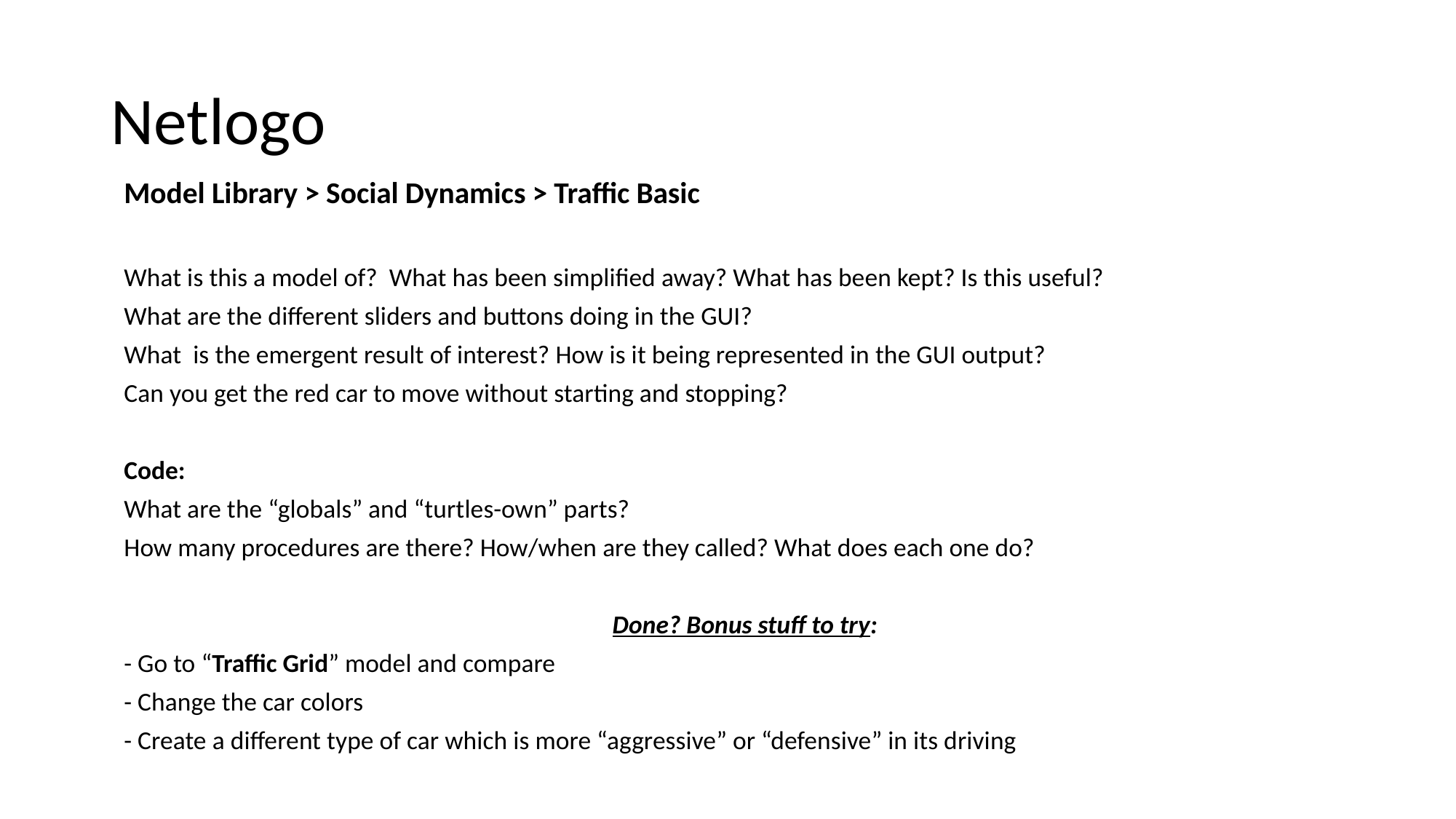

# Netlogo
Model Library > Social Dynamics > Traffic Basic

What is this a model of?  What has been simplified away? What has been kept? Is this useful?
What are the different sliders and buttons doing in the GUI?
What  is the emergent result of interest? How is it being represented in the GUI output?
Can you get the red car to move without starting and stopping?

Code:
What are the “globals” and “turtles-own” parts?
How many procedures are there? How/when are they called? What does each one do?

Done? Bonus stuff to try:
- Go to “Traffic Grid” model and compare
- Change the car colors
- Create a different type of car which is more “aggressive” or “defensive” in its driving